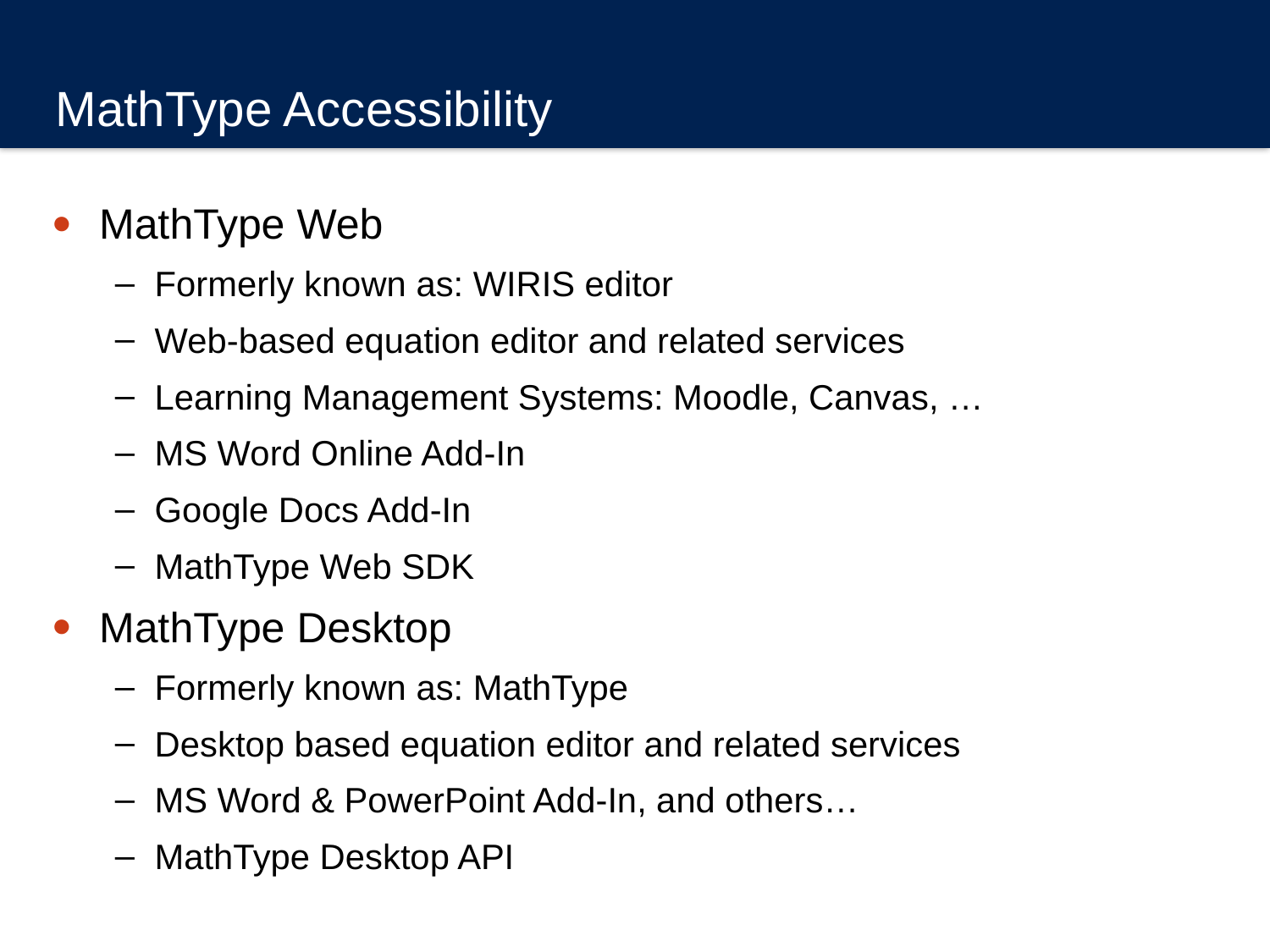

# MathType Accessibility
MathType Web
Formerly known as: WIRIS editor
Web-based equation editor and related services
Learning Management Systems: Moodle, Canvas, …
MS Word Online Add-In
Google Docs Add-In
MathType Web SDK
MathType Desktop
Formerly known as: MathType
Desktop based equation editor and related services
MS Word & PowerPoint Add-In, and others…
MathType Desktop API